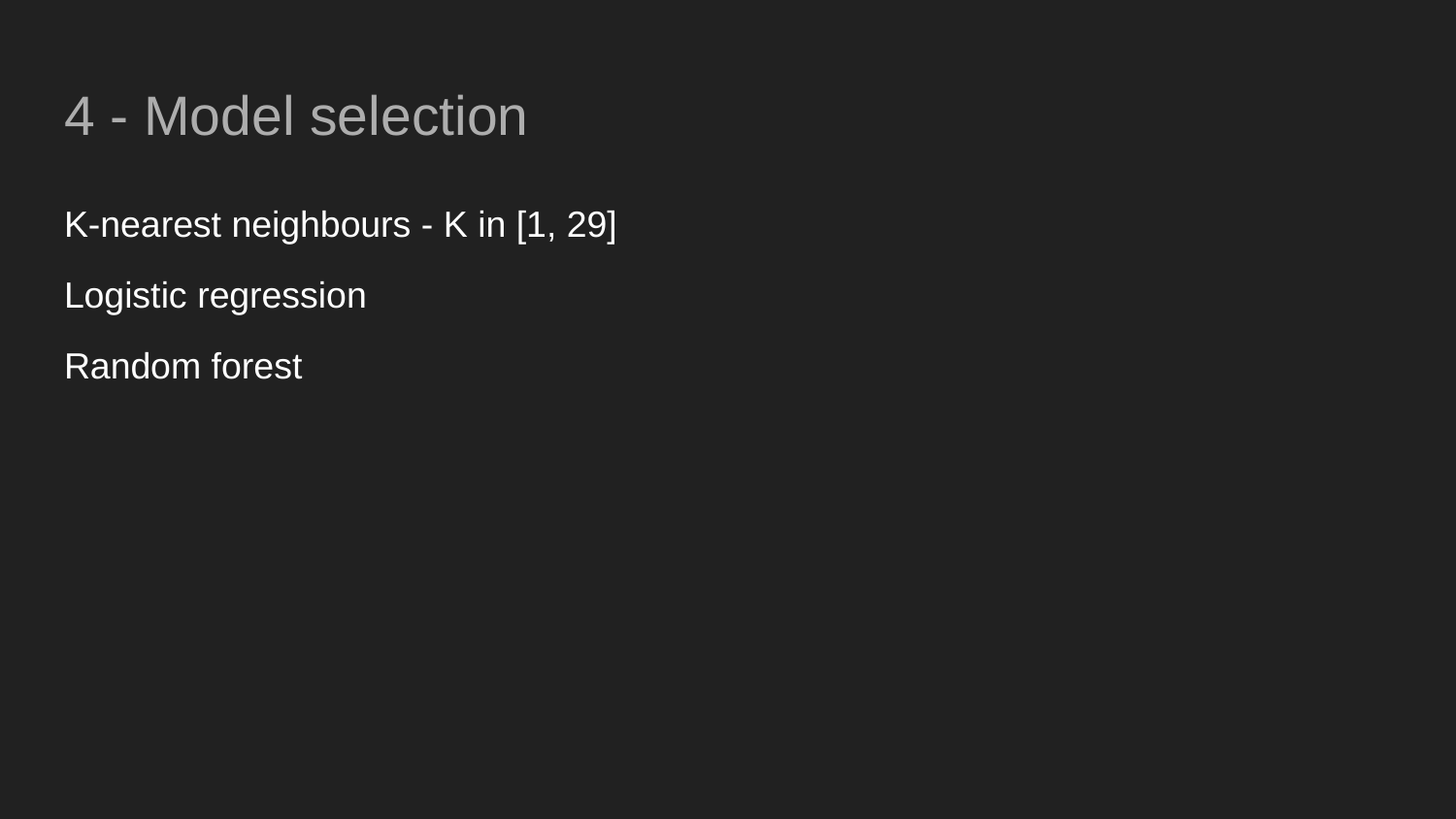

# 4 - Model selection
K-nearest neighbours - K in [1, 29]
Logistic regression
Random forest